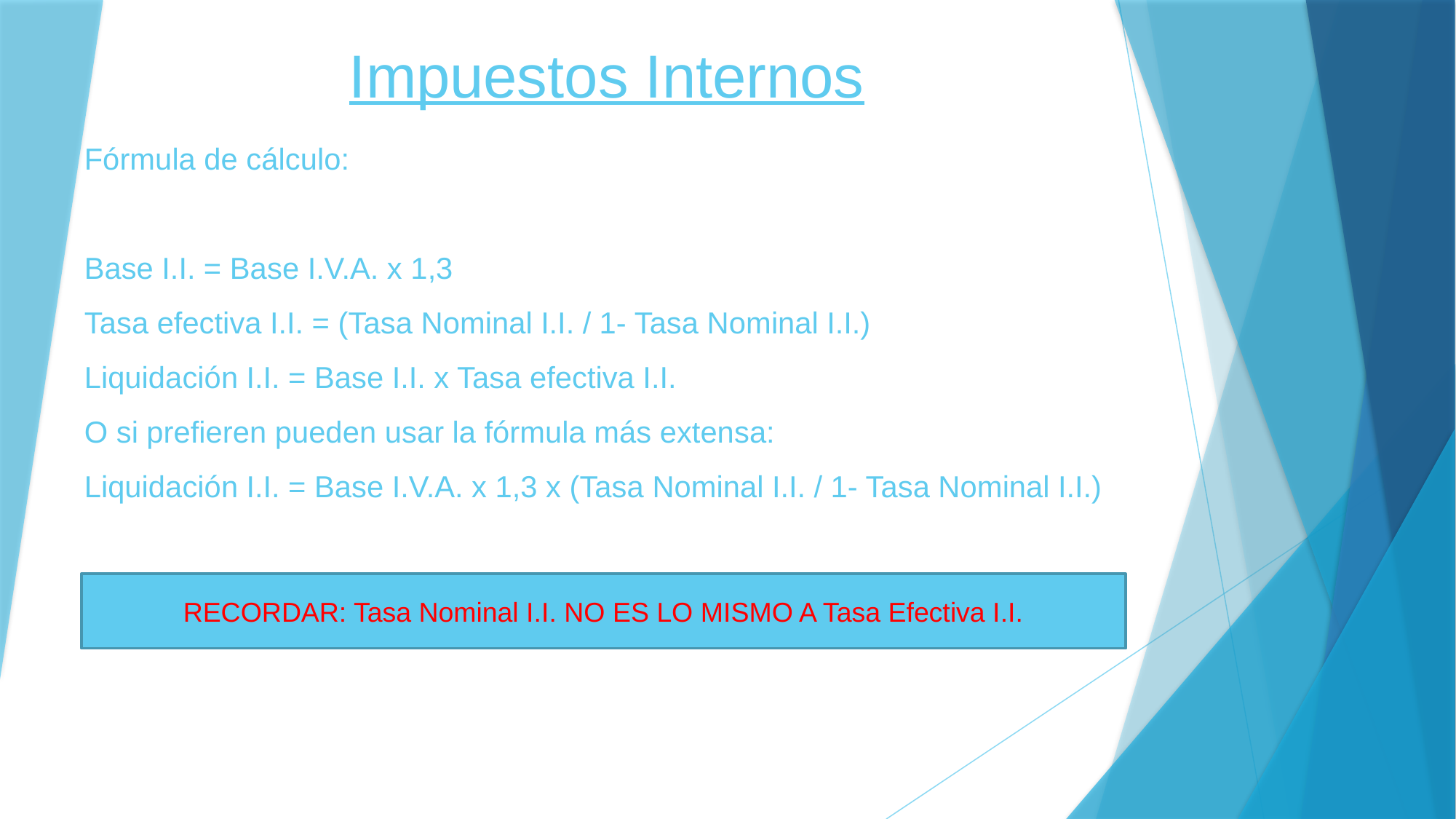

# Impuestos Internos
Fórmula de cálculo:

Base I.I. = Base I.V.A. x 1,3
Tasa efectiva I.I. = (Tasa Nominal I.I. / 1- Tasa Nominal I.I.)
Liquidación I.I. = Base I.I. x Tasa efectiva I.I.
O si prefieren pueden usar la fórmula más extensa:
Liquidación I.I. = Base I.V.A. x 1,3 x (Tasa Nominal I.I. / 1- Tasa Nominal I.I.)

RECORDAR: Tasa Nominal I.I. NO ES LO MISMO A Tasa Efectiva I.I.